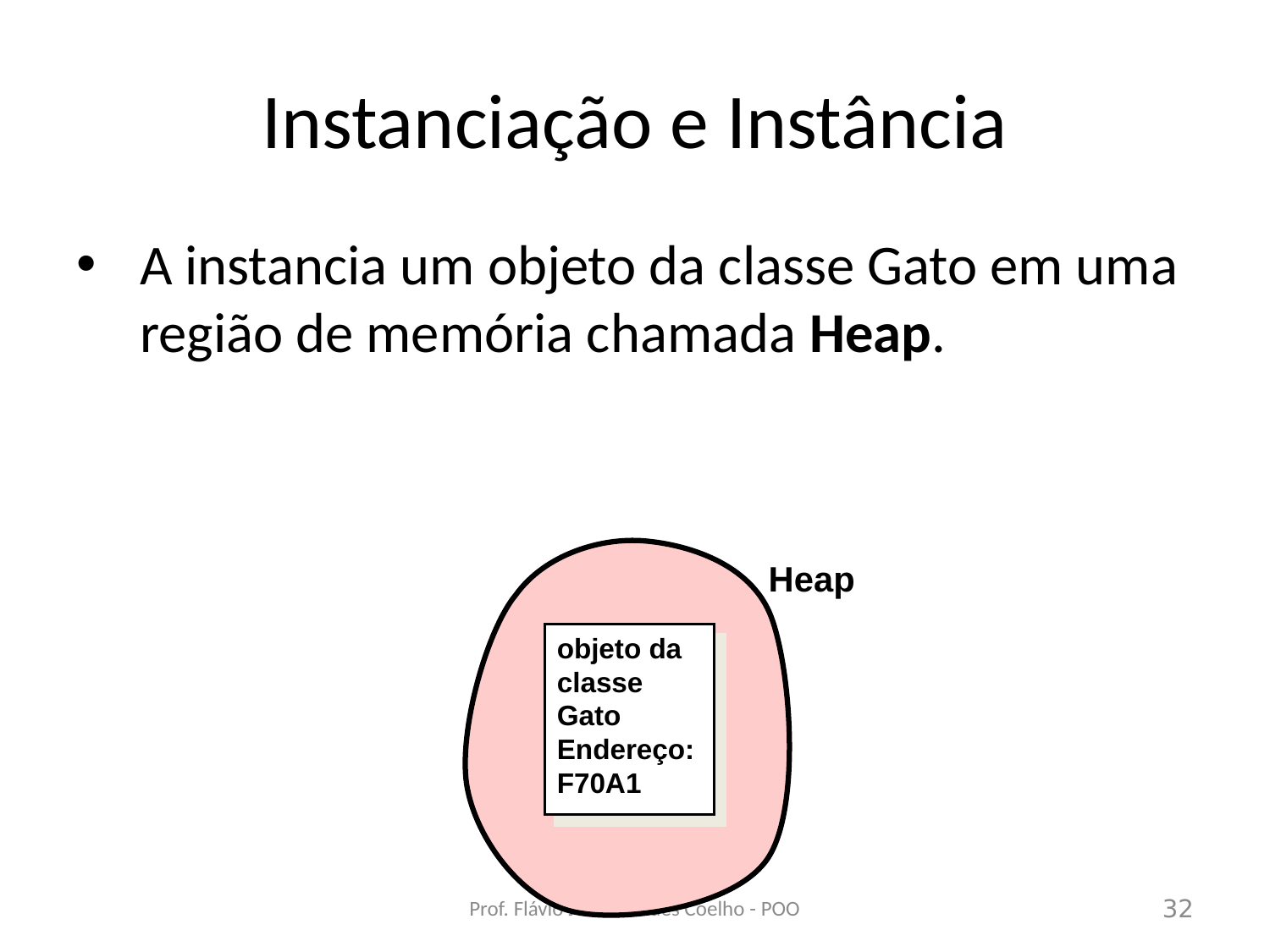

# Instanciação e Instância
A instancia um objeto da classe Gato em uma região de memória chamada Heap.

Heap
objeto da classe Gato
Endereço:
F70A1
Prof. Flávio José Mendes Coelho - POO
32